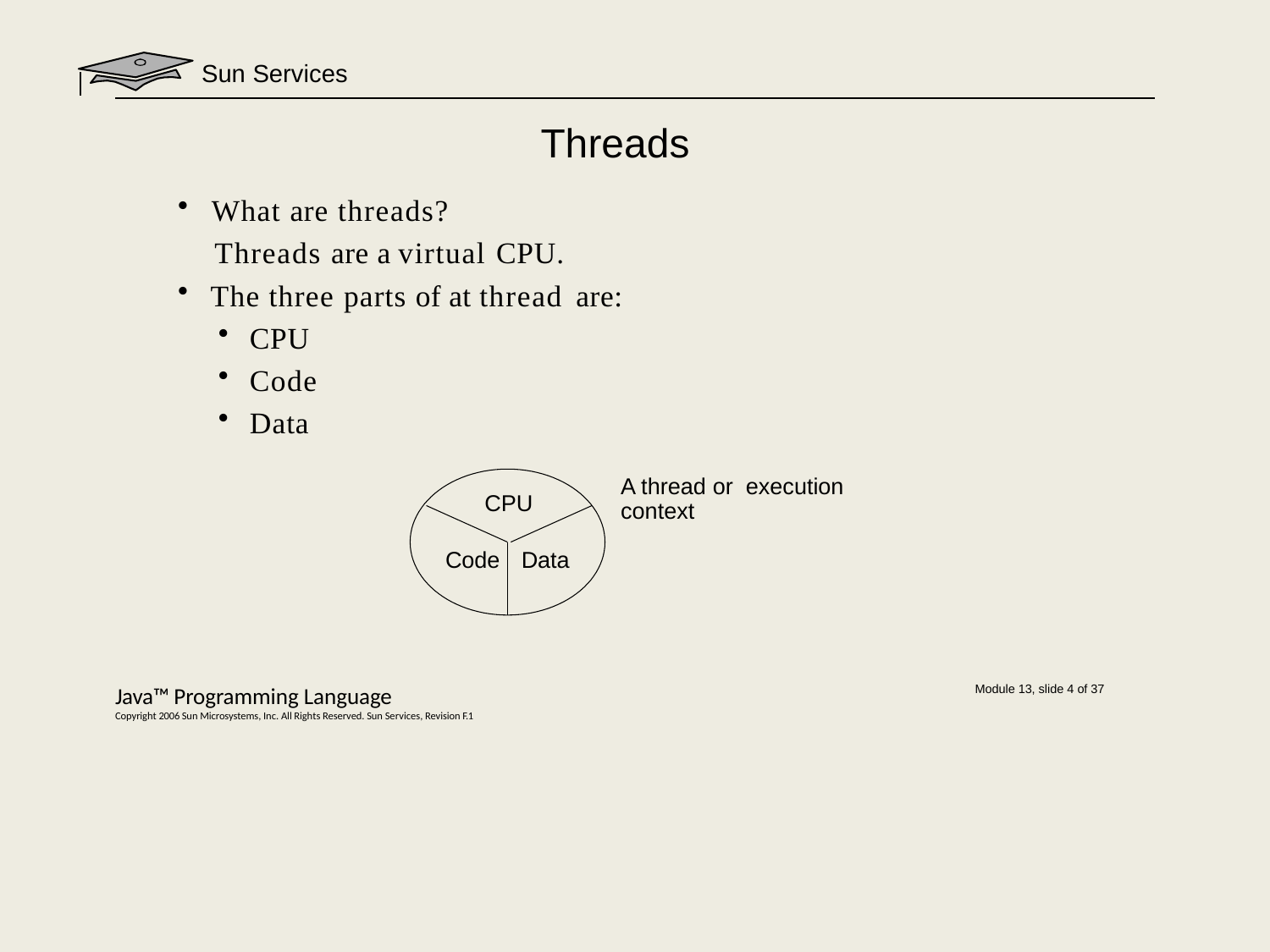

Sun Services

# Threads
What are threads?
Threads are a virtual CPU.
The three parts of at thread are:
CPU
Code
Data

A thread or  execution context
CPU

Code	Data

Java™ Programming Language
Copyright 2006 Sun Microsystems, Inc. All Rights Reserved. Sun Services, Revision F.1
Module 13, slide 4 of 37